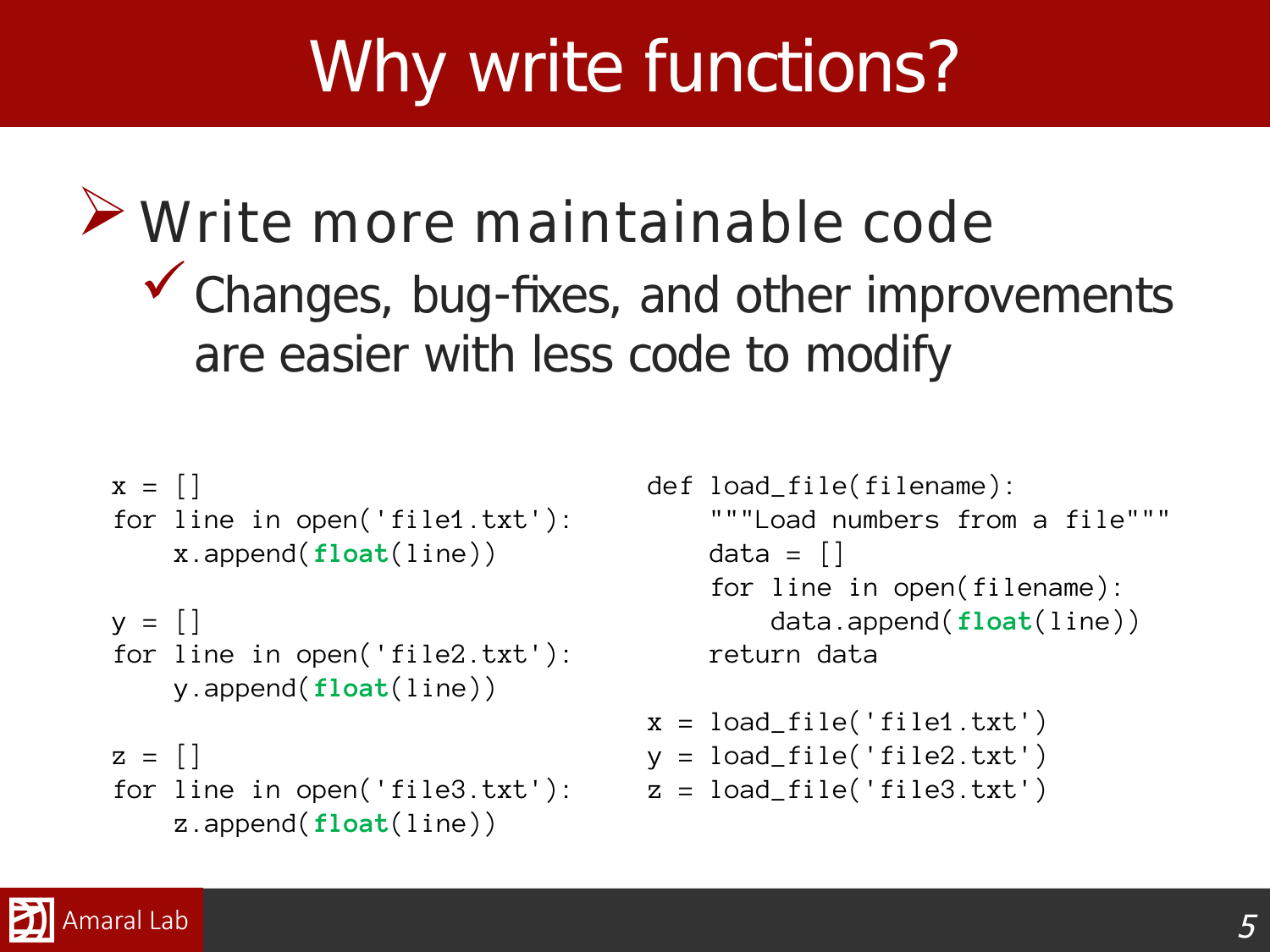

# Why write functions?
Write more maintainable code
Changes, bug-fixes, and other improvements are easier with less code to modify
x = []
for line in open('file1.txt'):
    x.append(float(line))

y = []
for line in open('file2.txt'):
    y.append(float(line))

z = []
for line in open('file3.txt'):
    z.append(float(line))
def load_file(filename):
    """Load numbers from a file"""
    data = []
    for line in open(filename):
        data.append(float(line))
    return data

x = load_file('file1.txt')
y = load_file('file2.txt')
z = load_file('file3.txt')